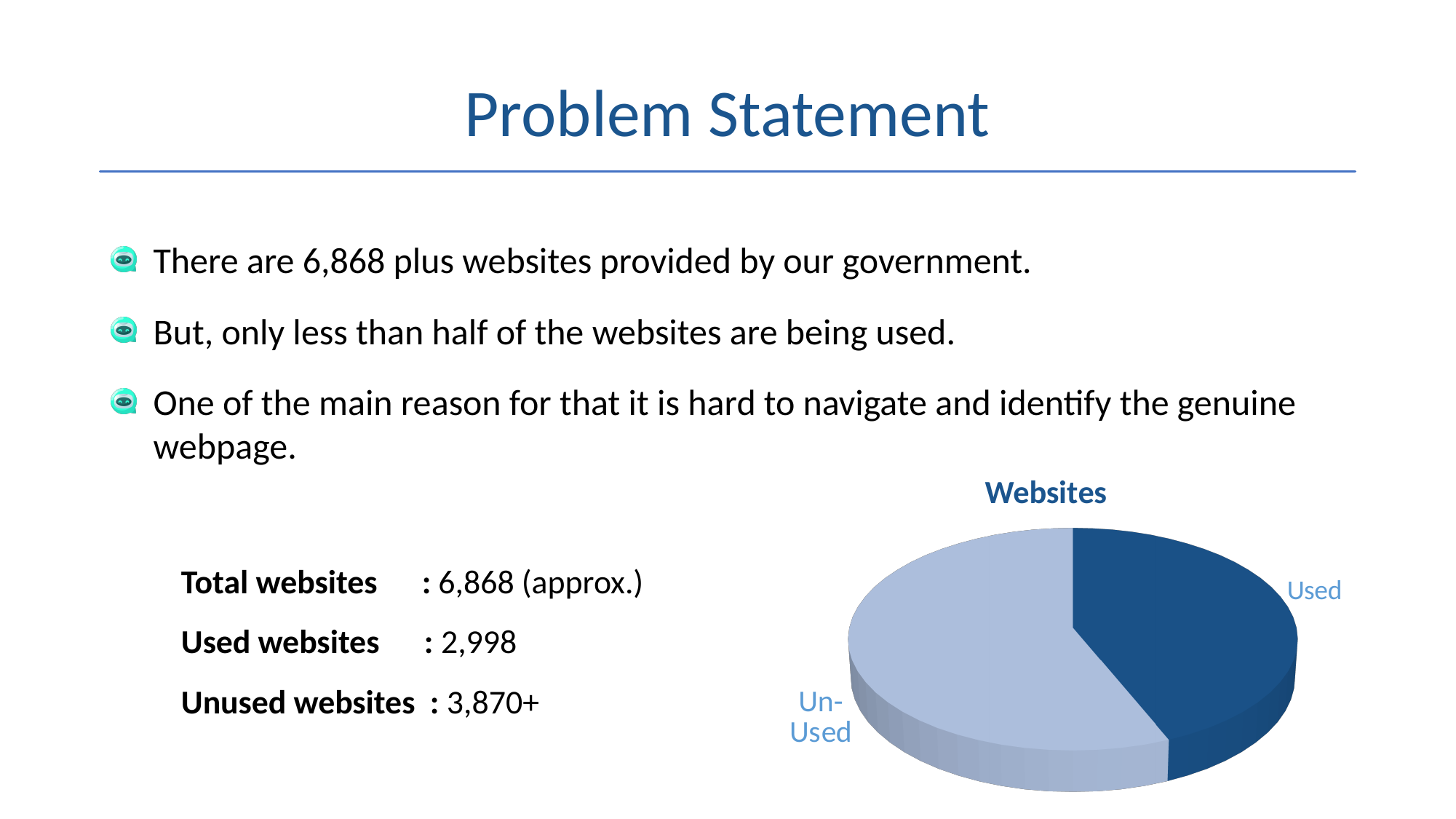

# Problem Statement
There are 6,868 plus websites provided by our government.
But, only less than half of the websites are being used.
One of the main reason for that it is hard to navigate and identify the genuine webpage.

[unsupported chart]

Total websites	   : 6,868 (approx.)
Used websites      : 2,998
Unused websites  : 3,870+